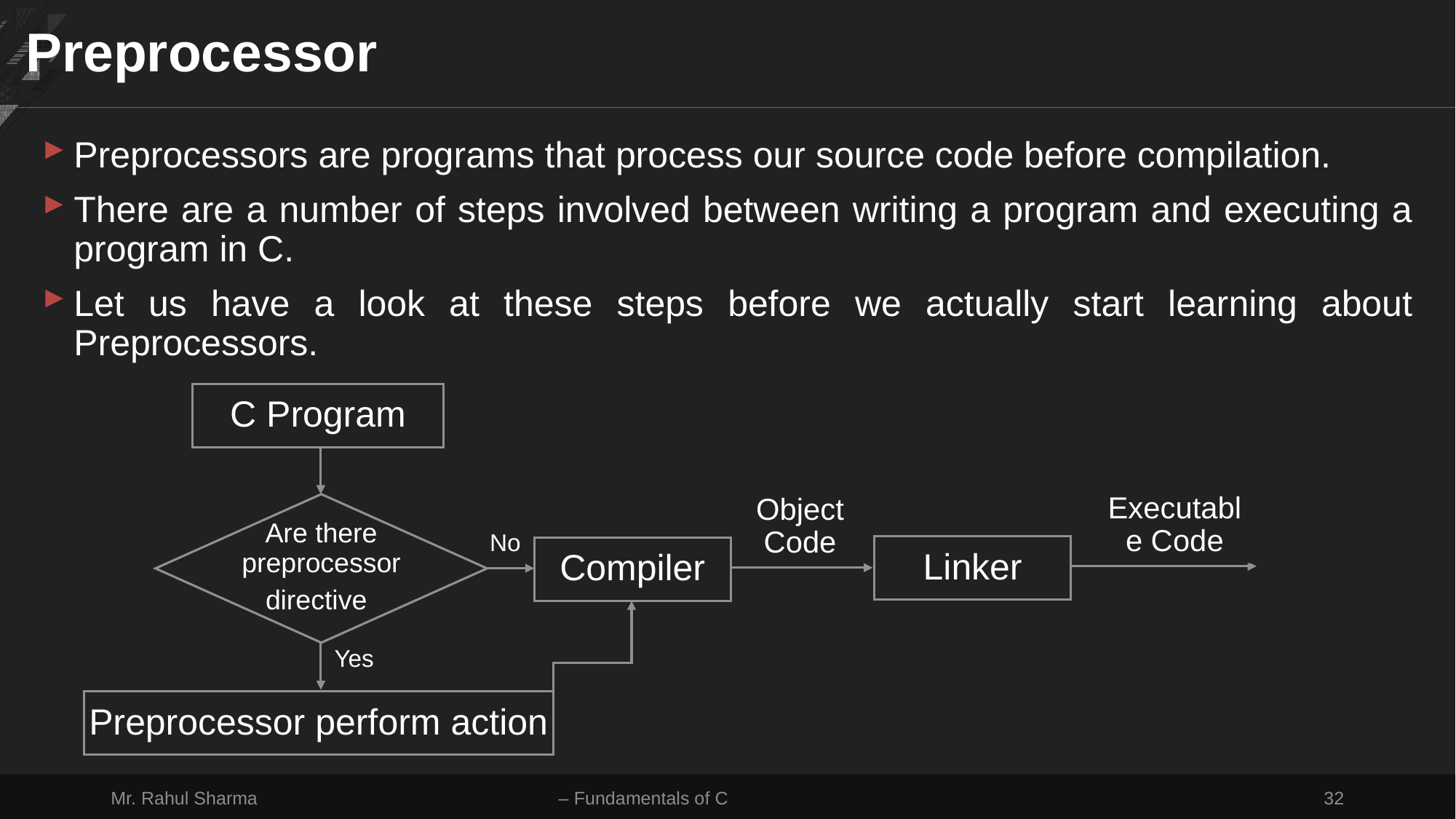

# Preprocessor

Preprocessors are programs that process our source code before compilation.
There are a number of steps involved between writing a program and executing a program in C.
Let us have a look at these steps before we actually start learning about Preprocessors.

C Program
Executable Code
Object Code
Are there preprocessor directive
No
Linker
Compiler
Yes
Preprocessor perform action